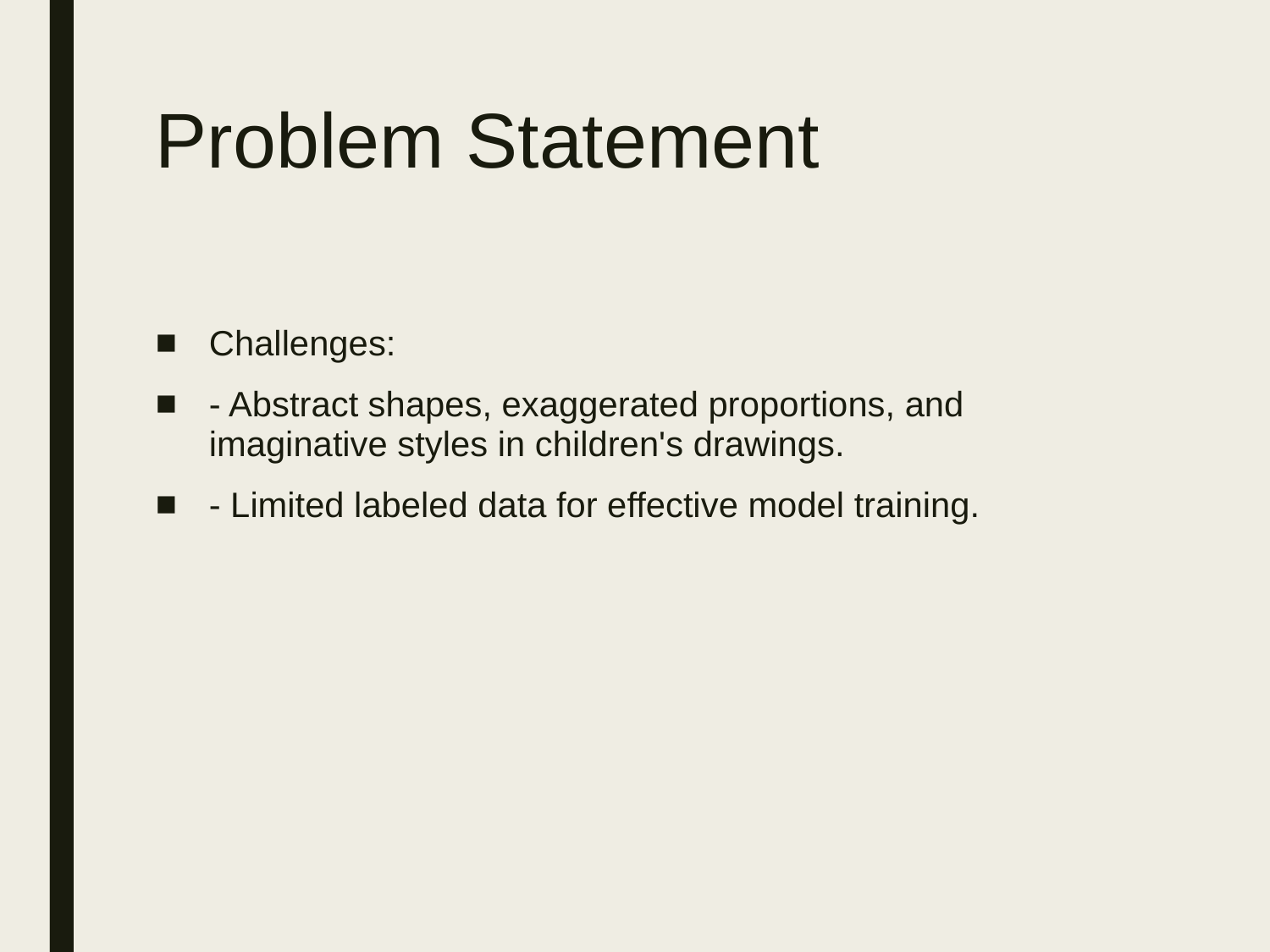

# Problem Statement
Challenges:
- Abstract shapes, exaggerated proportions, and imaginative styles in children's drawings.
- Limited labeled data for effective model training.